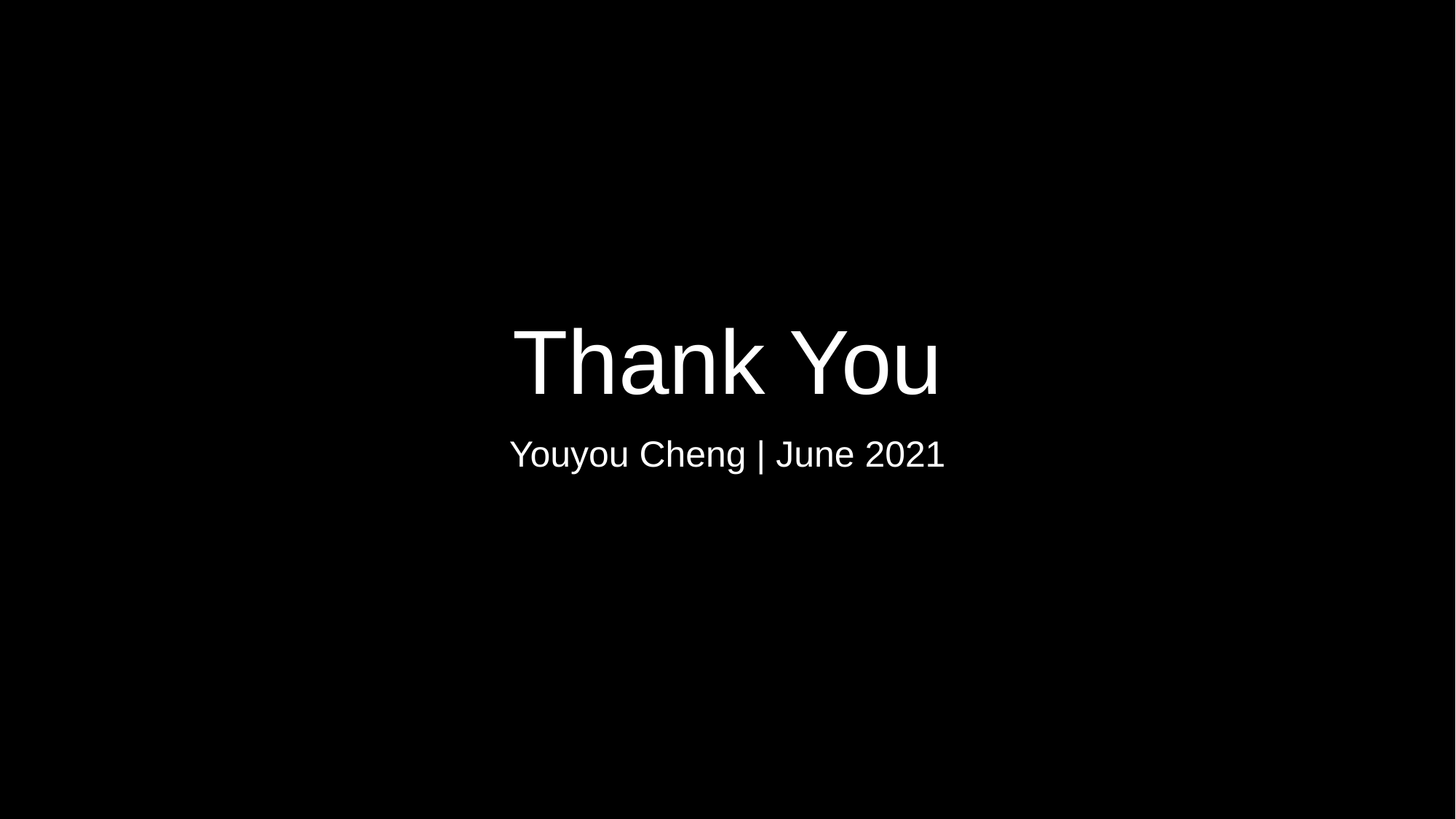

# Thank You
Youyou Cheng | June 2021